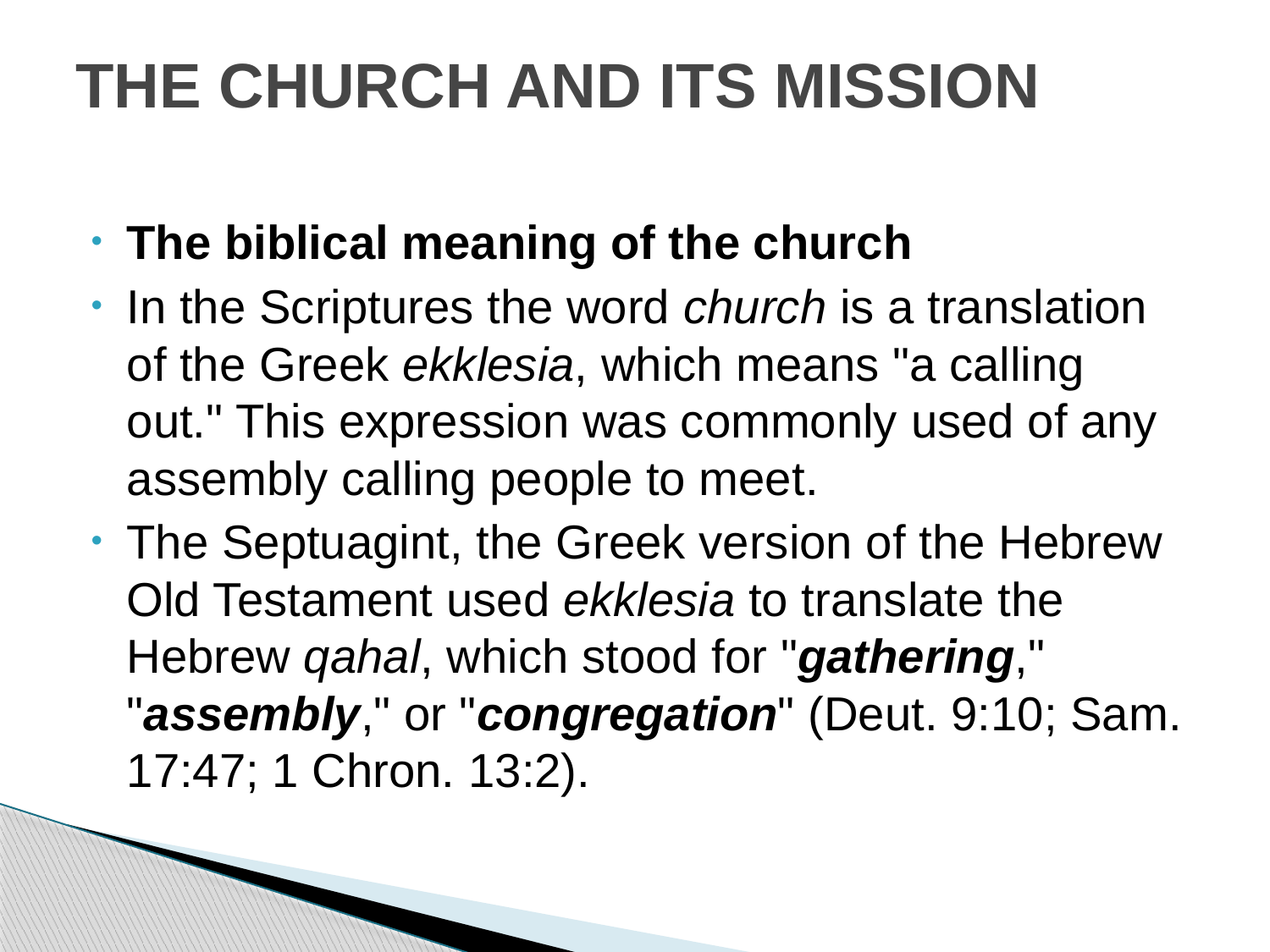

# THE CHURCH AND ITS MISSION
The biblical meaning of the church
In the Scriptures the word church is a translation of the Greek ekklesia, which means "a calling out." This expression was commonly used of any assembly calling people to meet.
The Septuagint, the Greek version of the Hebrew Old Testament used ekklesia to translate the Hebrew qahal, which stood for "gathering," "assembly," or "congregation" (Deut. 9:10; Sam. 17:47; 1 Chron. 13:2).